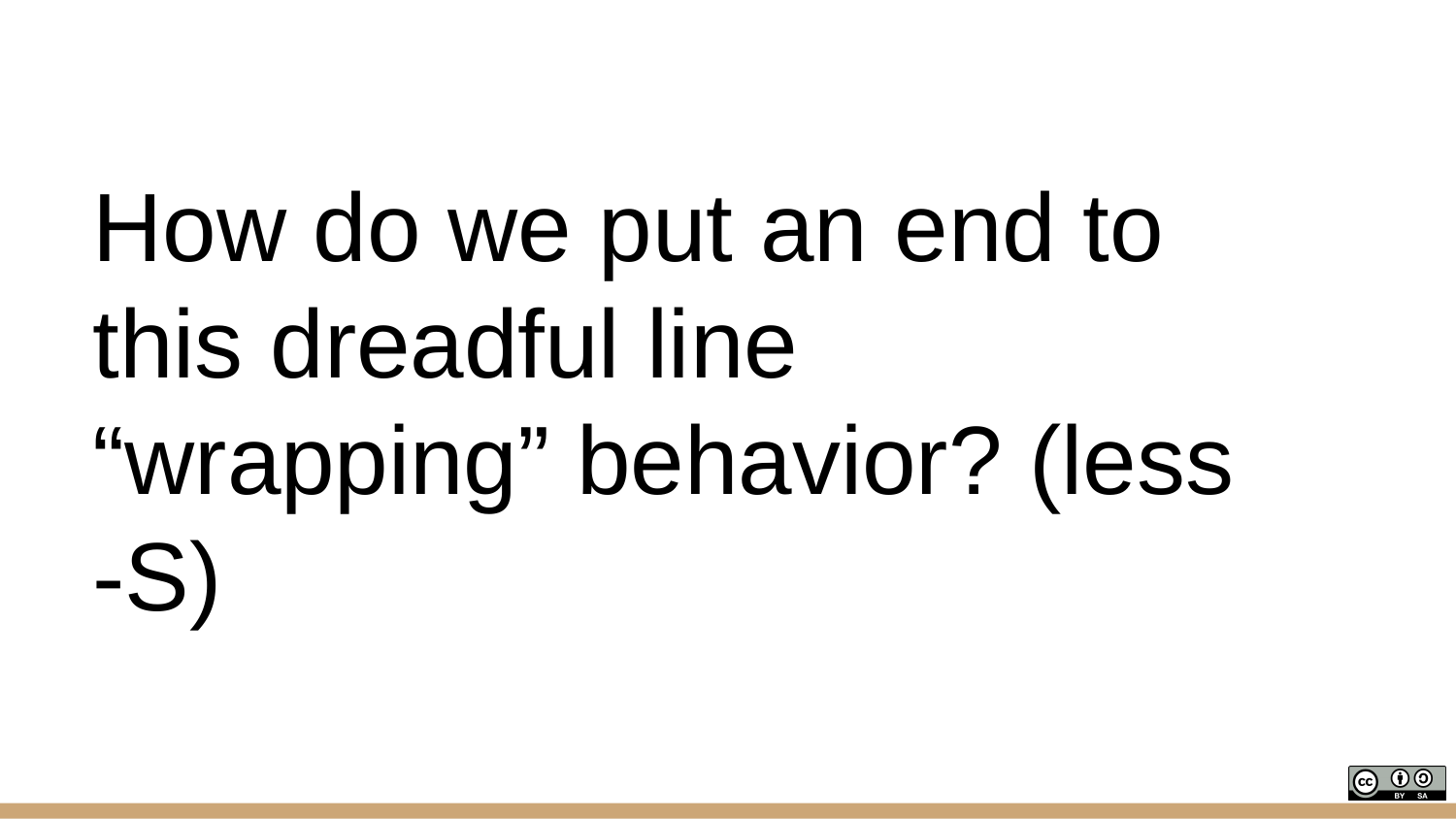

# How do we put an end to this dreadful line “wrapping” behavior? (less -S)